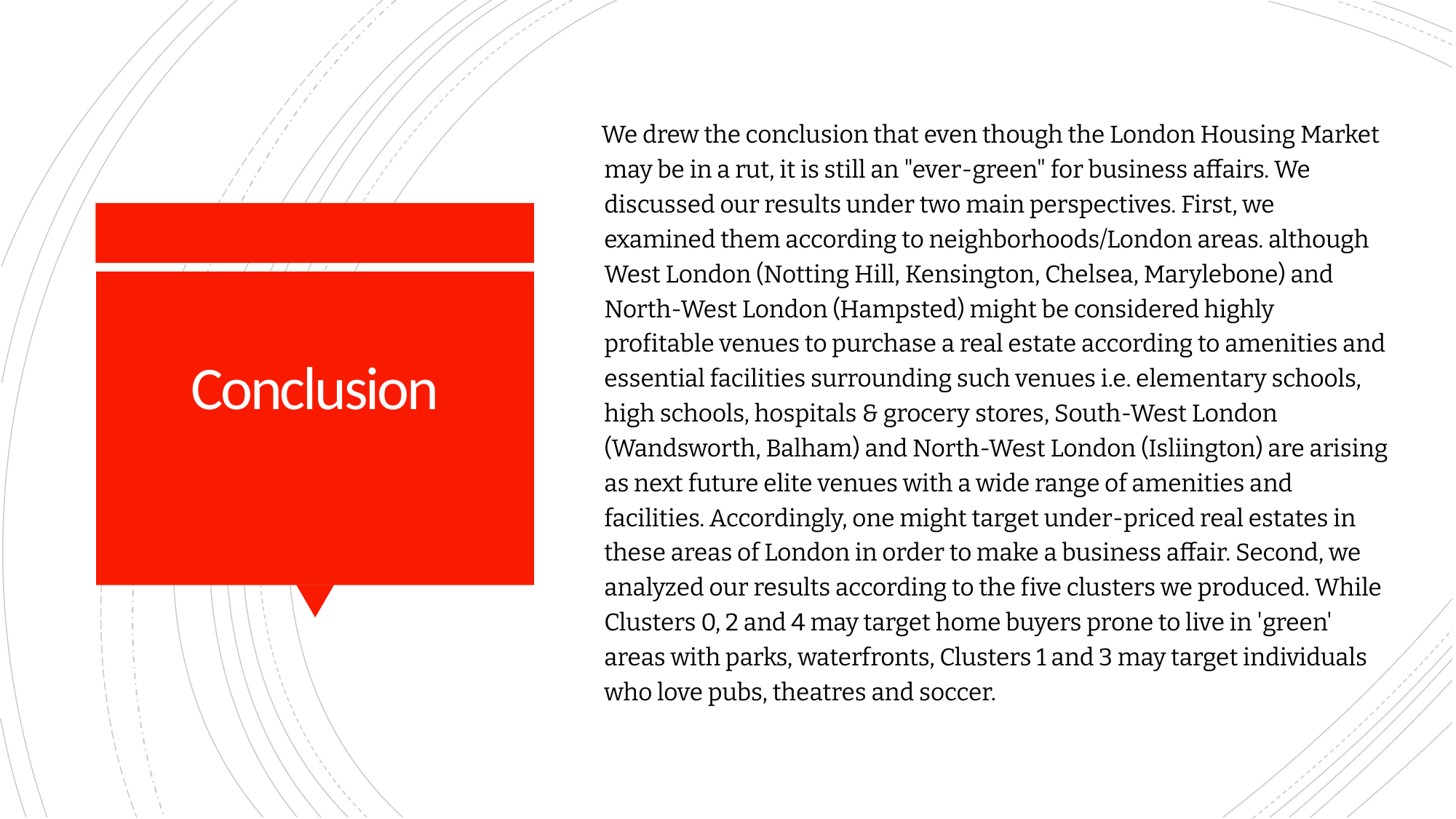

We drew the conclusion that even though the London Housing Market may be in a rut, it is still an "ever-green" for business affairs. We discussed our results under two main perspectives. First, we examined them according to neighborhoods/London areas. although West London (Notting Hill, Kensington, Chelsea, Marylebone) and North-West London (Hampsted) might be considered highly profitable venues to purchase a real estate according to amenities and essential facilities surrounding such venues i.e. elementary schools, high schools, hospitals & grocery stores, South-West London (Wandsworth, Balham) and North-West London (Isliington) are arising as next future elite venues with a wide range of amenities and facilities. Accordingly, one might target under-priced real estates in these areas of London in order to make a business affair. Second, we analyzed our results according to the five clusters we produced. While Clusters 0, 2 and 4 may target home buyers prone to live in 'green' areas with parks, waterfronts, Clusters 1 and 3 may target individuals who love pubs, theatres and soccer.
# Conclusion